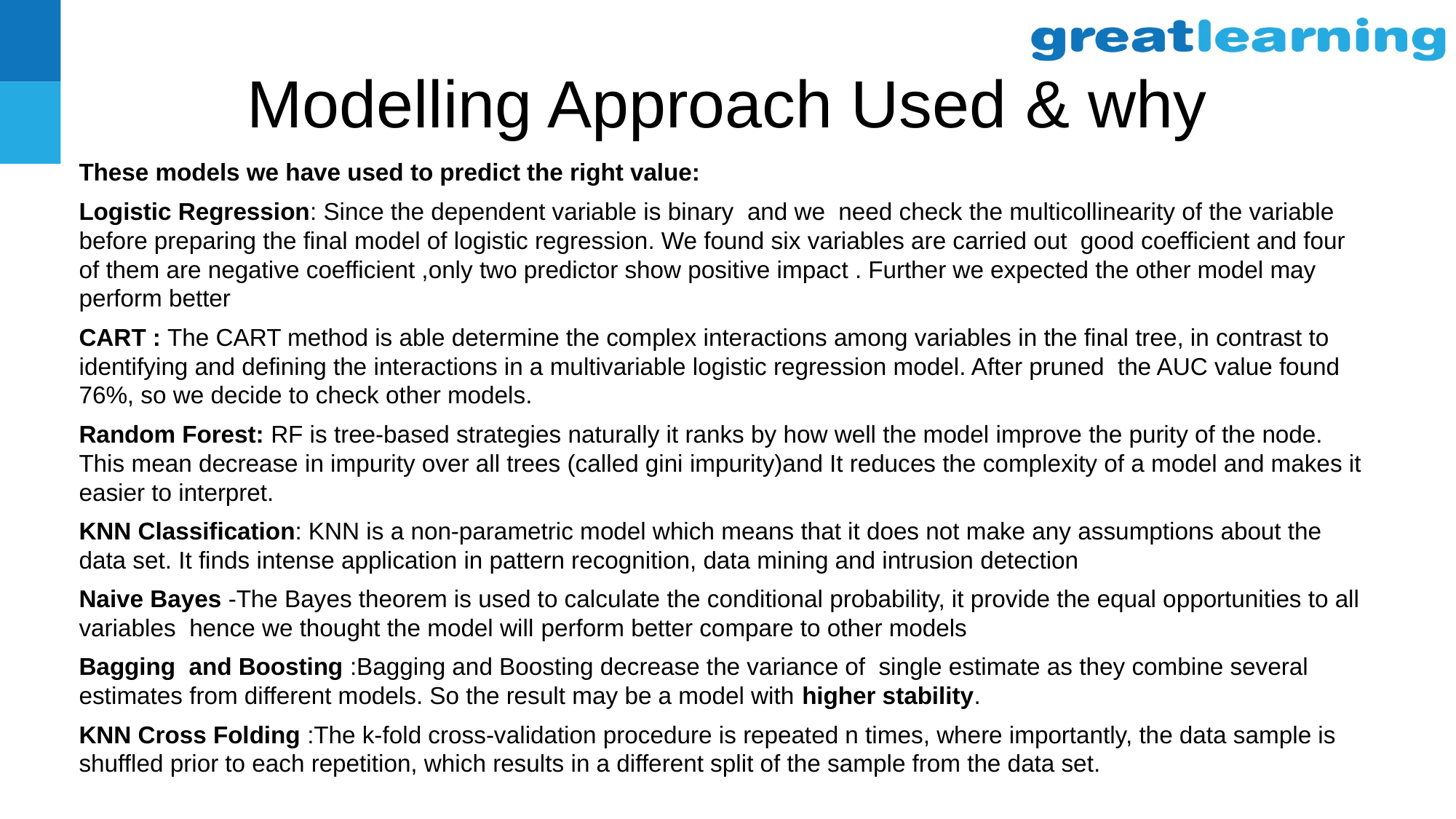

# Modelling Approach Used & why
These models we have used to predict the right value:
Logistic Regression: Since the dependent variable is binary  and we  need check the multicollinearity of the variable  before preparing the final model of logistic regression. We found six variables are carried out  good coefficient and four of them are negative coefficient ,only two predictor show positive impact . Further we expected the other model may perform better
CART : The CART method is able determine the complex interactions among variables in the final tree, in contrast to identifying and defining the interactions in a multivariable logistic regression model. After pruned  the AUC value found 76%, so we decide to check other models.
Random Forest: RF is tree-based strategies naturally it ranks by how well the model improve the purity of the node. This mean decrease in impurity over all trees (called gini impurity)and It reduces the complexity of a model and makes it easier to interpret.
KNN Classification: KNN is a non-parametric model which means that it does not make any assumptions about the data set. It finds intense application in pattern recognition, data mining and intrusion detection
Naive Bayes -The Bayes theorem is used to calculate the conditional probability, it provide the equal opportunities to all variables  hence we thought the model will perform better compare to other models
Bagging  and Boosting :Bagging and Boosting decrease the variance of  single estimate as they combine several estimates from different models. So the result may be a model with higher stability.
KNN Cross Folding :The k-fold cross-validation procedure is repeated n times, where importantly, the data sample is shuffled prior to each repetition, which results in a different split of the sample from the data set.